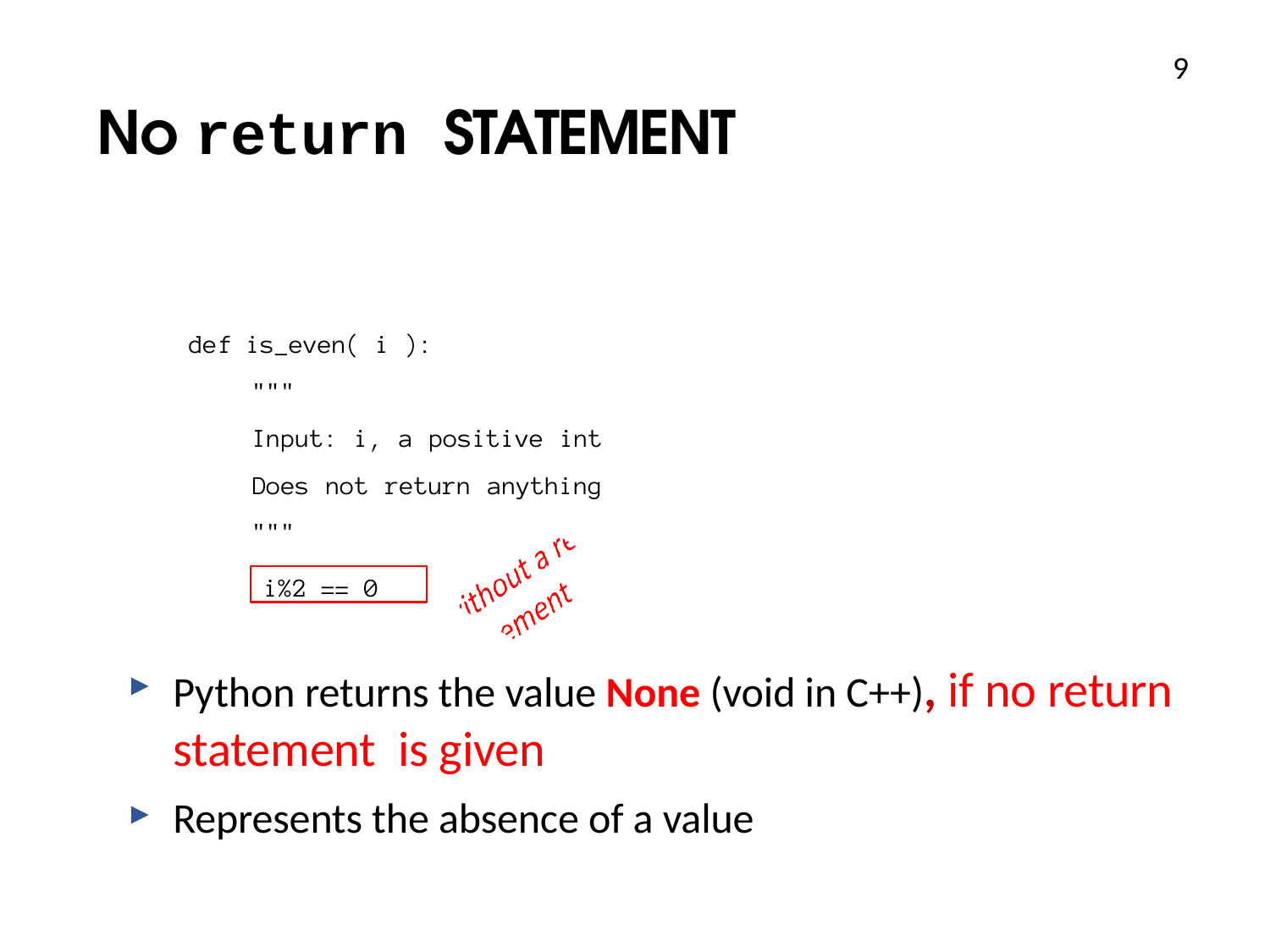

9
# No return STATEMENT
def is_even( i ):
"""
Input: i, a positive int  Does not return anything  """

i%2 == 0
Python returns the value None (void in C++), if no return statement  is given
Represents the absence of a value